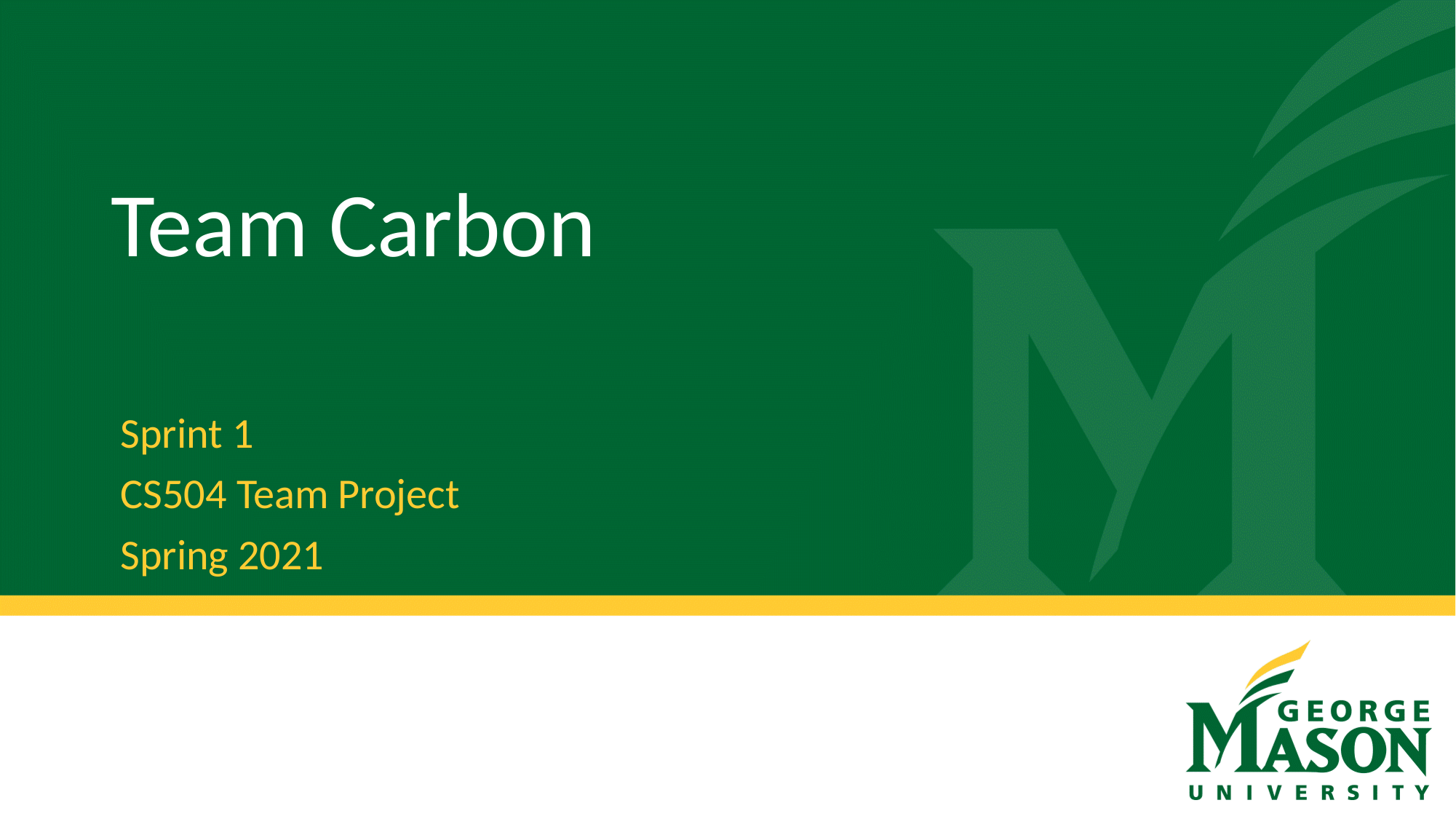

# Team Carbon
Sprint 1
CS504 Team Project
Spring 2021